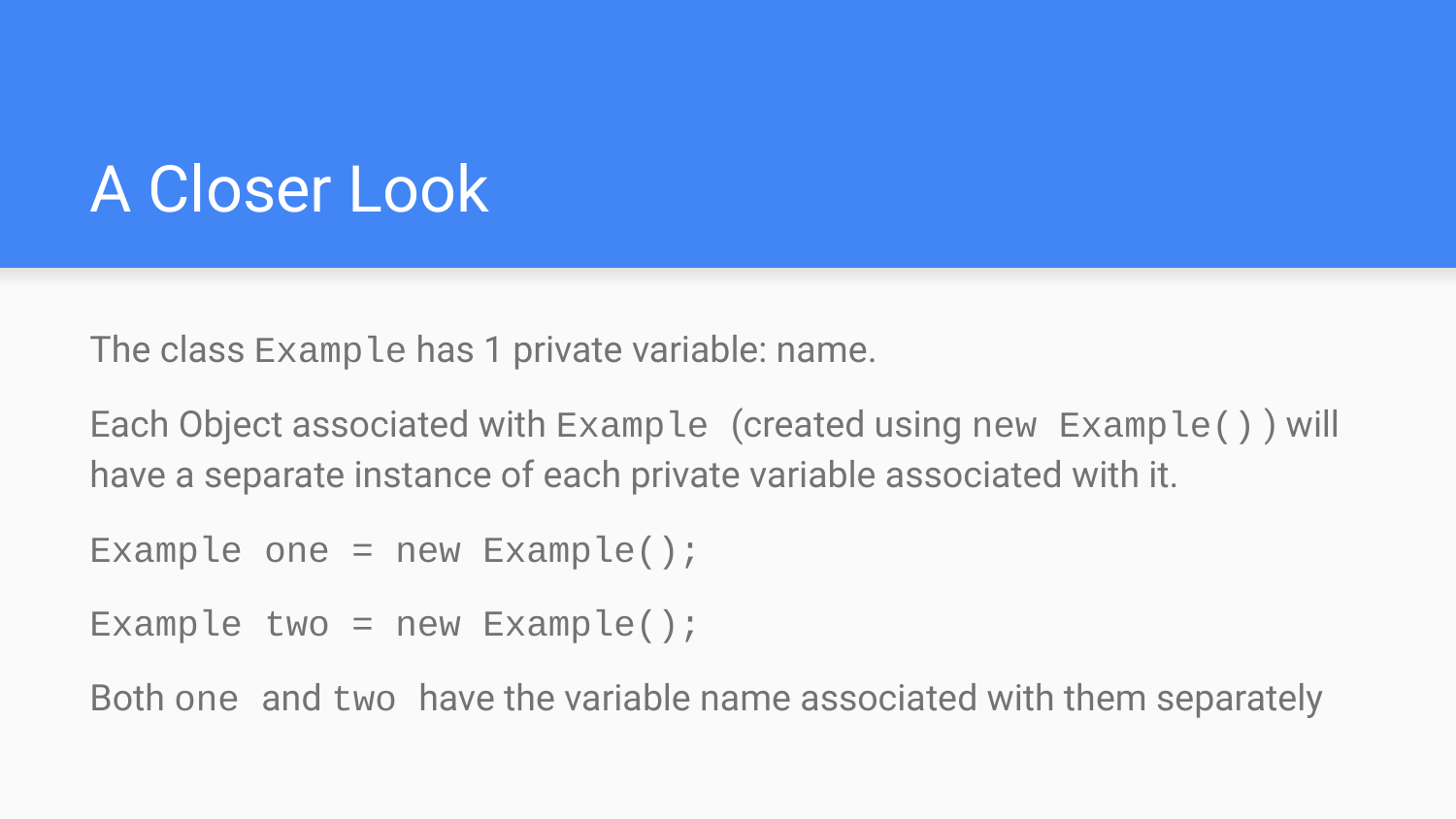

# A Closer Look
The class Example has 1 private variable: name.
Each Object associated with Example (created using new Example() ) will have a separate instance of each private variable associated with it.
Example one = new Example();
Example two = new Example();
Both one and two have the variable name associated with them separately